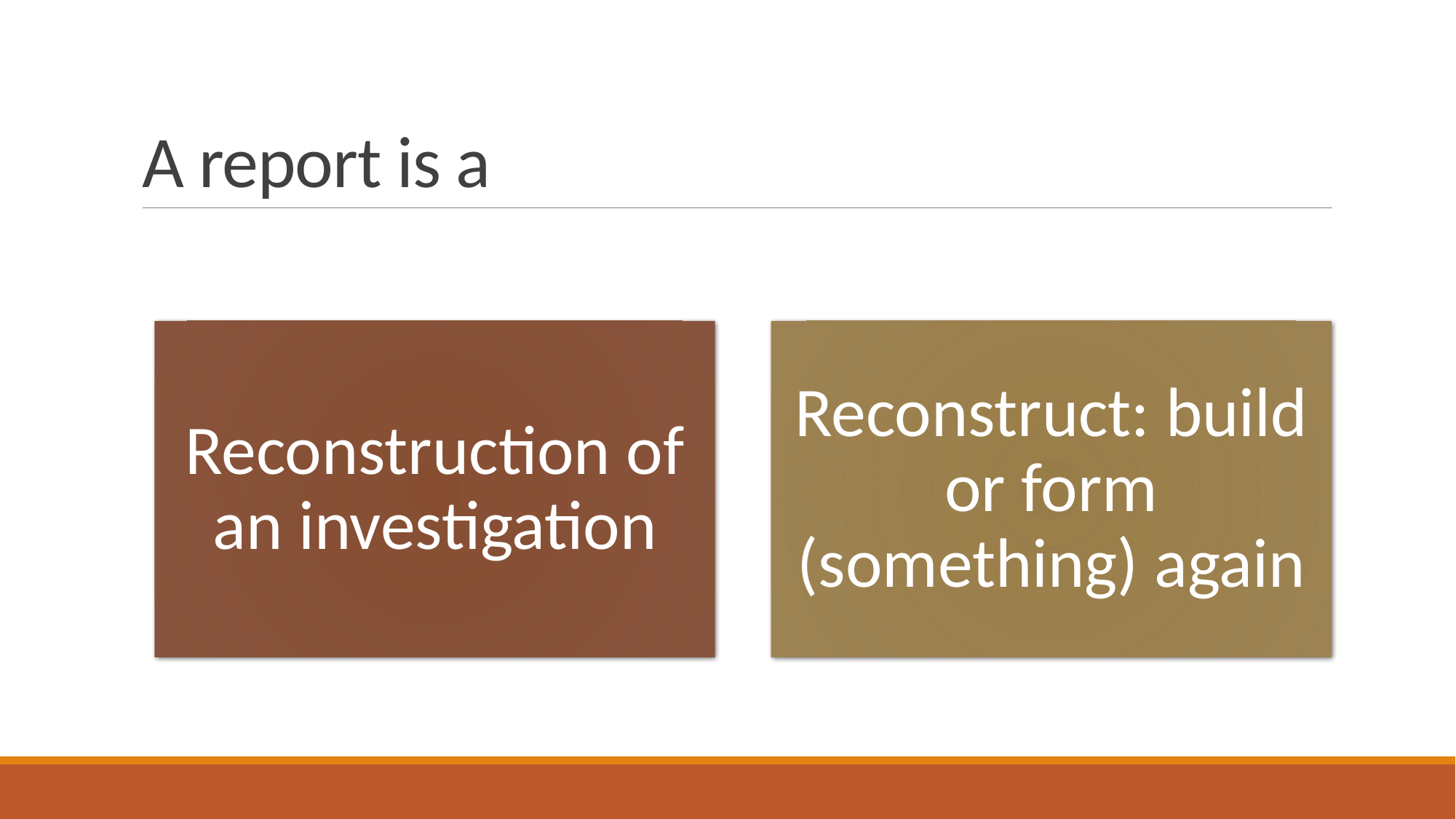

# A report is a

Reconstruction of an investigation
Reconstruct: build or form (something) again